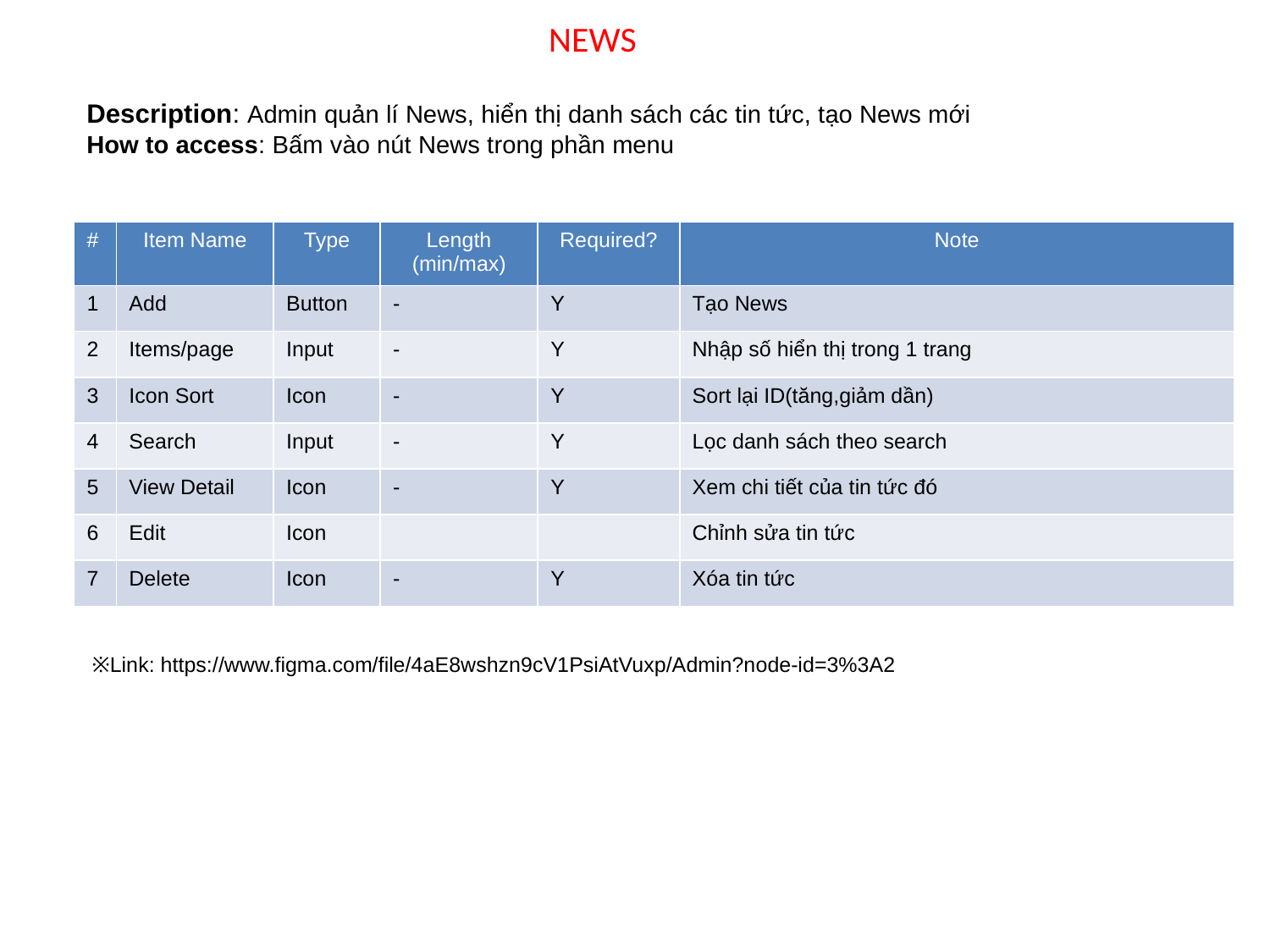

NEWS
Description: Admin quản lí News, hiển thị danh sách các tin tức, tạo News mới
How to access: Bấm vào nút News trong phần menu

| # | Item Name | Type | Length (min/max) | Required? | Note |
| --- | --- | --- | --- | --- | --- |
| 1 | Add | Button | - | Y | Tạo News |
| 2 | Items/page | Input | - | Y | Nhập số hiển thị trong 1 trang |
| 3 | Icon Sort | Icon | - | Y | Sort lại ID(tăng,giảm dần) |
| 4 | Search | Input | - | Y | Lọc danh sách theo search |
| 5 | View Detail | Icon | - | Y | Xem chi tiết của tin tức đó |
| 6 | Edit | Icon |  |  | Chỉnh sửa tin tức |
| 7 | Delete | Icon | - | Y | Xóa tin tức |
※Link: https://www.figma.com/file/4aE8wshzn9cV1PsiAtVuxp/Admin?node-id=3%3A2